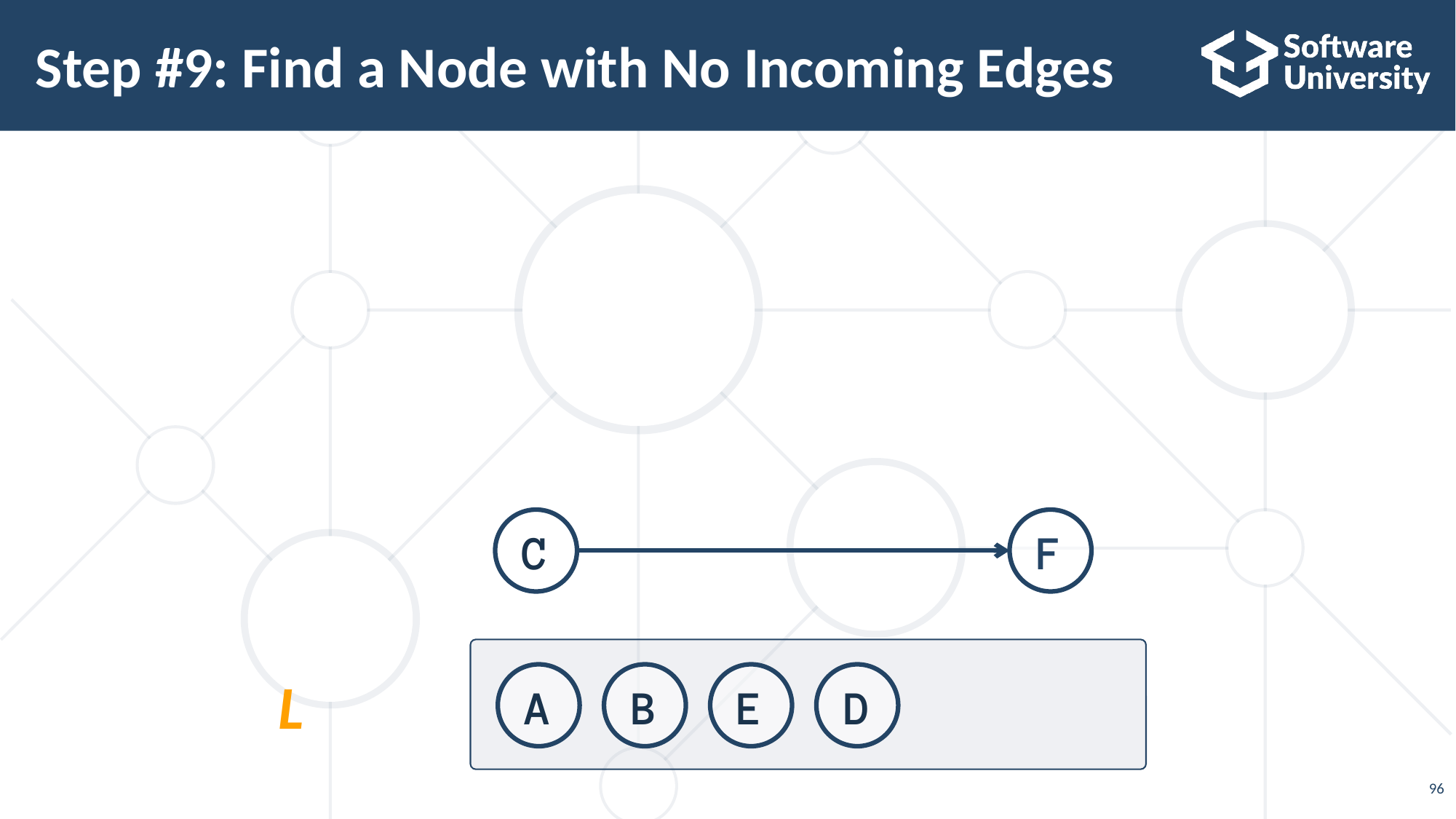

# Step #9: Find a Node with No Incoming Edges

C
F

L
A
B
E
D
96